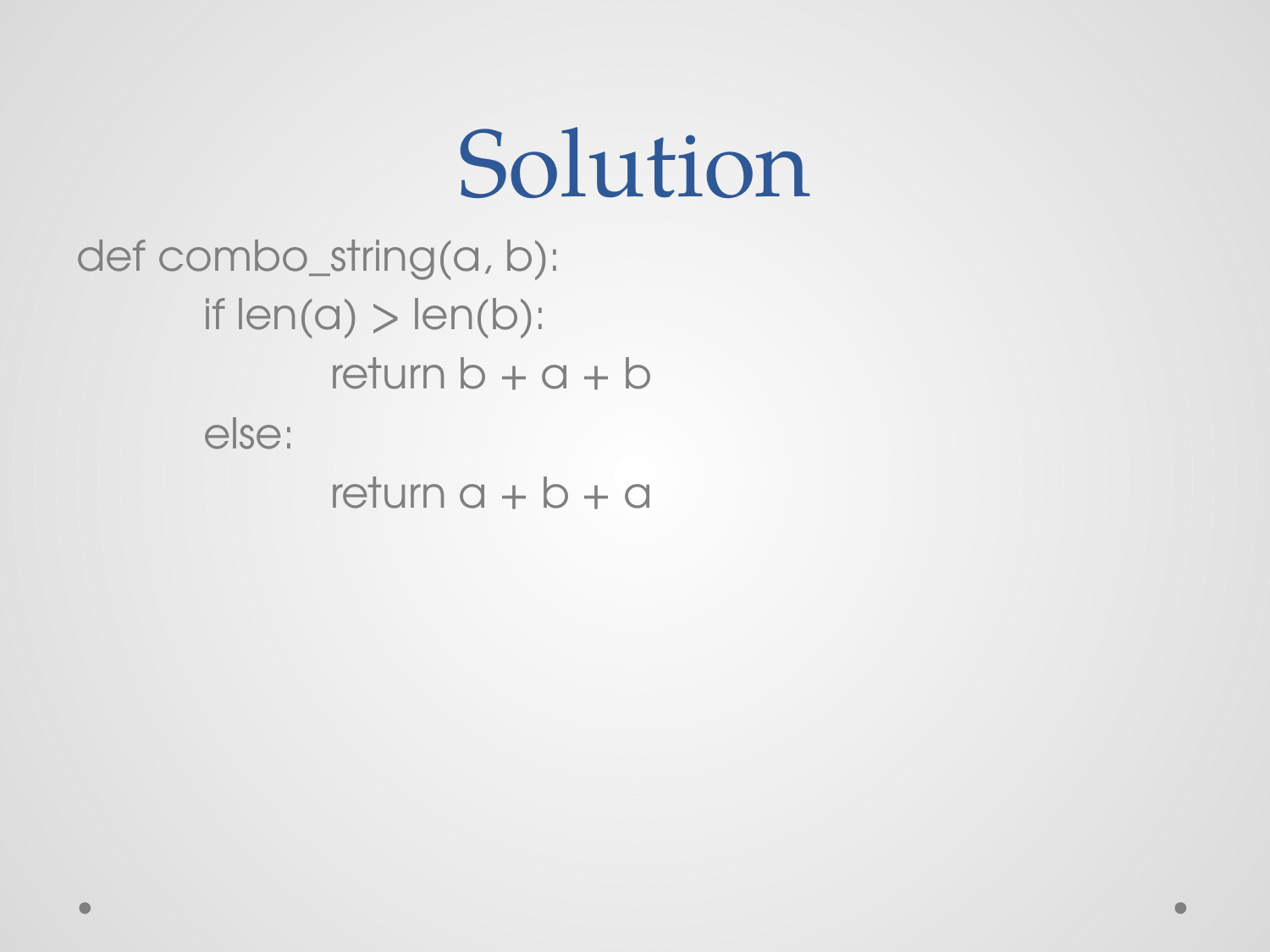

# Solution
def combo_string(a, b):
	if len(a) > len(b):
		return b + a + b
	else:
		return a + b + a